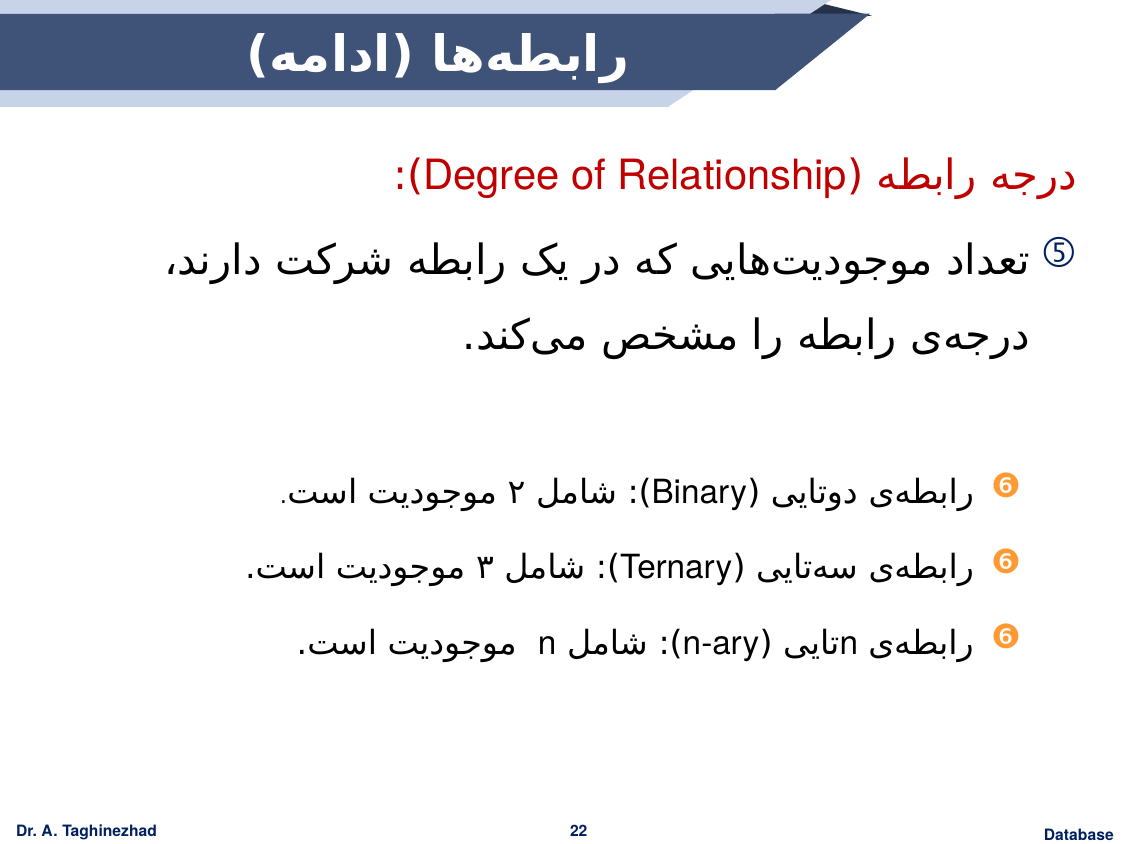

# رابطه‌ها (ادامه)
درجه رابطه (Degree of Relationship):
تعداد موجودیت‌هایی که در یک رابطه شرکت دارند، درجه‌ی رابطه را مشخص می‌کند.

رابطه‌ی دوتایی (Binary): شامل ۲ موجودیت است.
رابطه‌ی سه‌تایی (Ternary): شامل ۳ موجودیت است.
رابطه‌ی n‌تایی (n-ary): شامل n  موجودیت است.